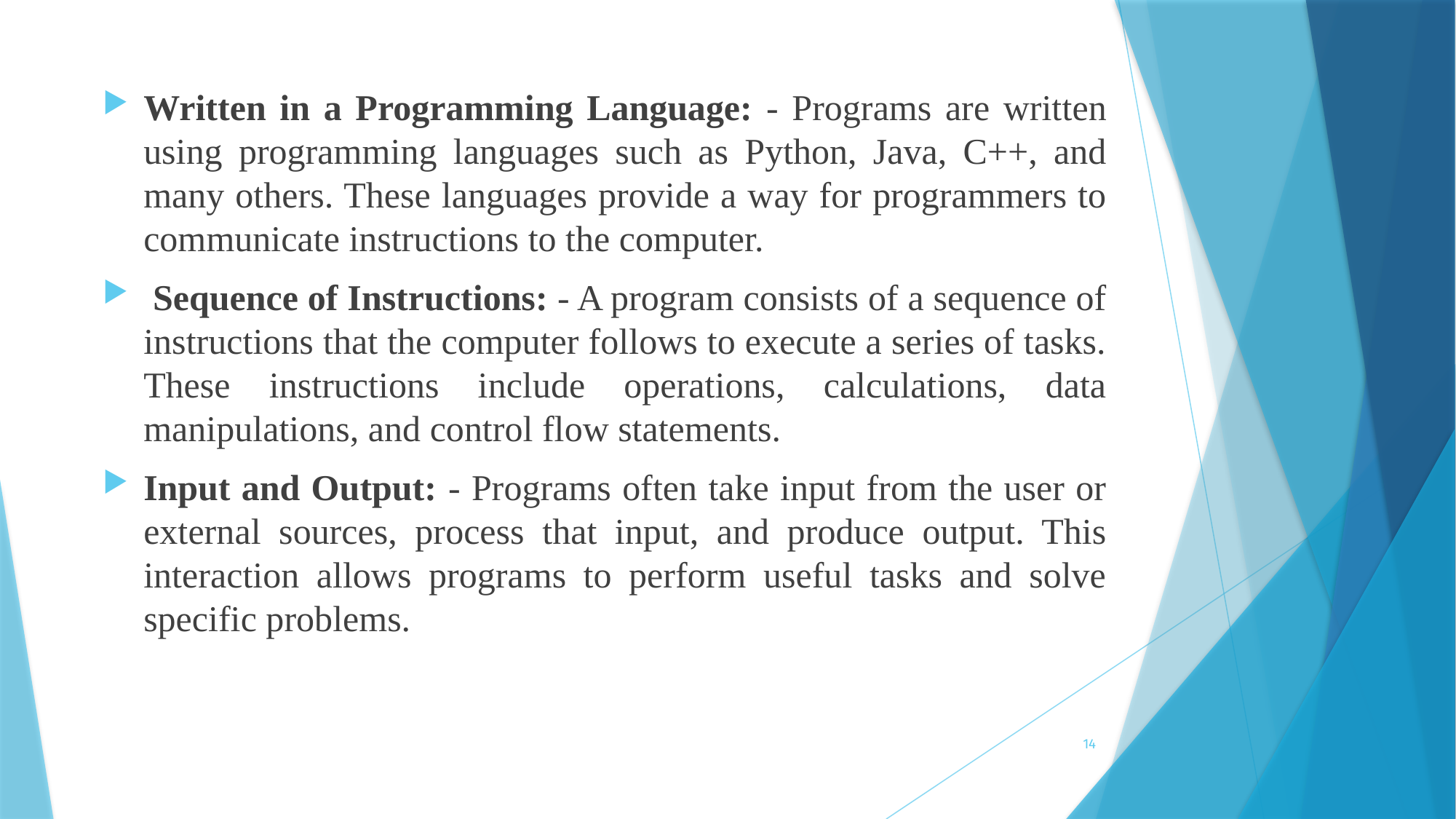

Written in a Programming Language: - Programs are written using programming languages such as Python, Java, C++, and many others. These languages provide a way for programmers to communicate instructions to the computer.
 Sequence of Instructions: - A program consists of a sequence of instructions that the computer follows to execute a series of tasks. These instructions include operations, calculations, data manipulations, and control flow statements.
Input and Output: - Programs often take input from the user or external sources, process that input, and produce output. This interaction allows programs to perform useful tasks and solve specific problems.
14